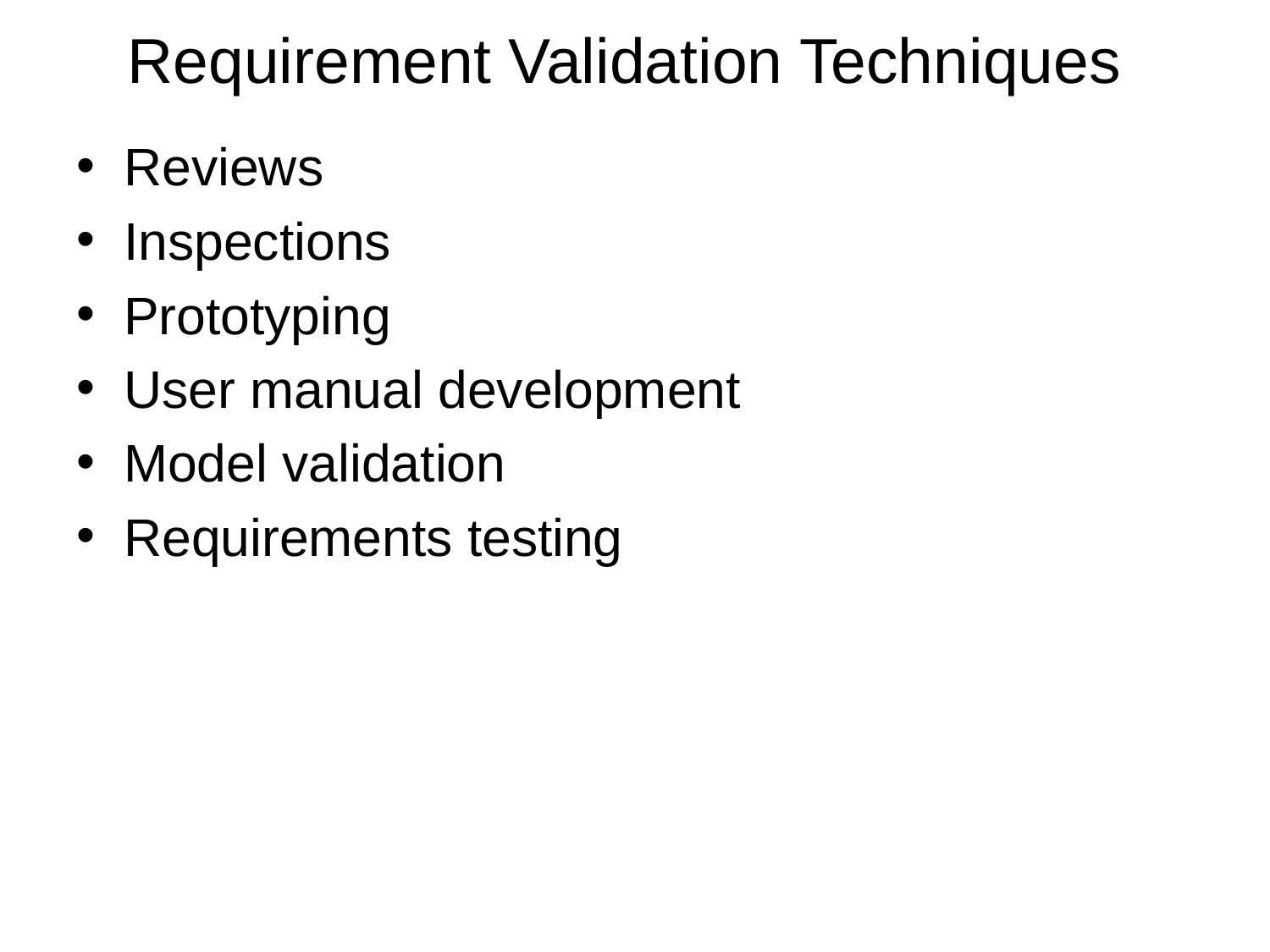

# Requirement Validation Techniques
Reviews
Inspections
Prototyping
User manual development
Model validation
Requirements testing